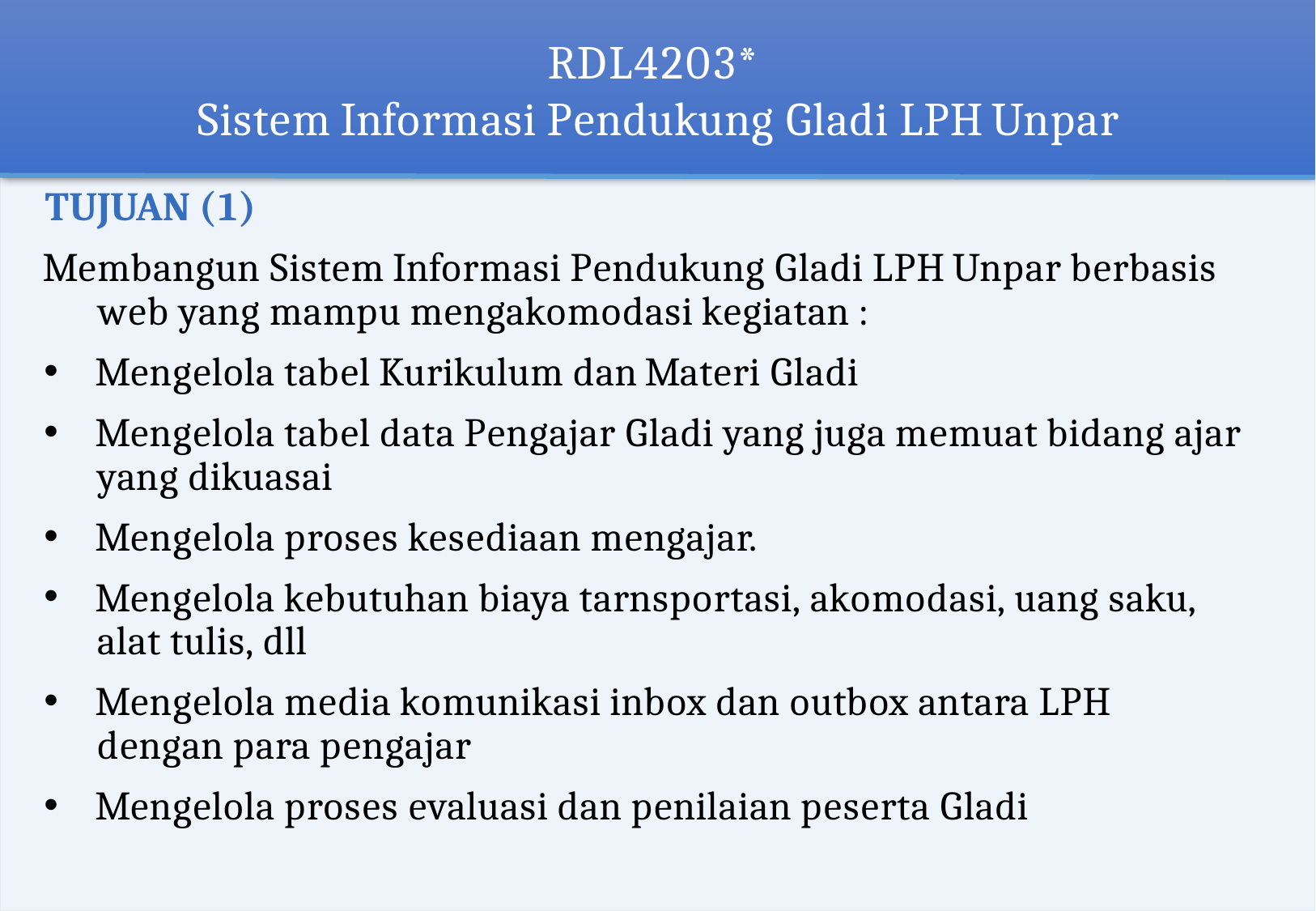

# RDL4203* Sistem Informasi Pendukung Gladi LPH Unpar

TUJUAN (1)
Membangun Sistem Informasi Pendukung Gladi LPH Unpar berbasis web yang mampu mengakomodasi kegiatan :
Mengelola tabel Kurikulum dan Materi Gladi
Mengelola tabel data Pengajar Gladi yang juga memuat bidang ajar yang dikuasai
Mengelola proses kesediaan mengajar.
Mengelola kebutuhan biaya tarnsportasi, akomodasi, uang saku, alat tulis, dll
Mengelola media komunikasi inbox dan outbox antara LPH dengan para pengajar
Mengelola proses evaluasi dan penilaian peserta Gladi